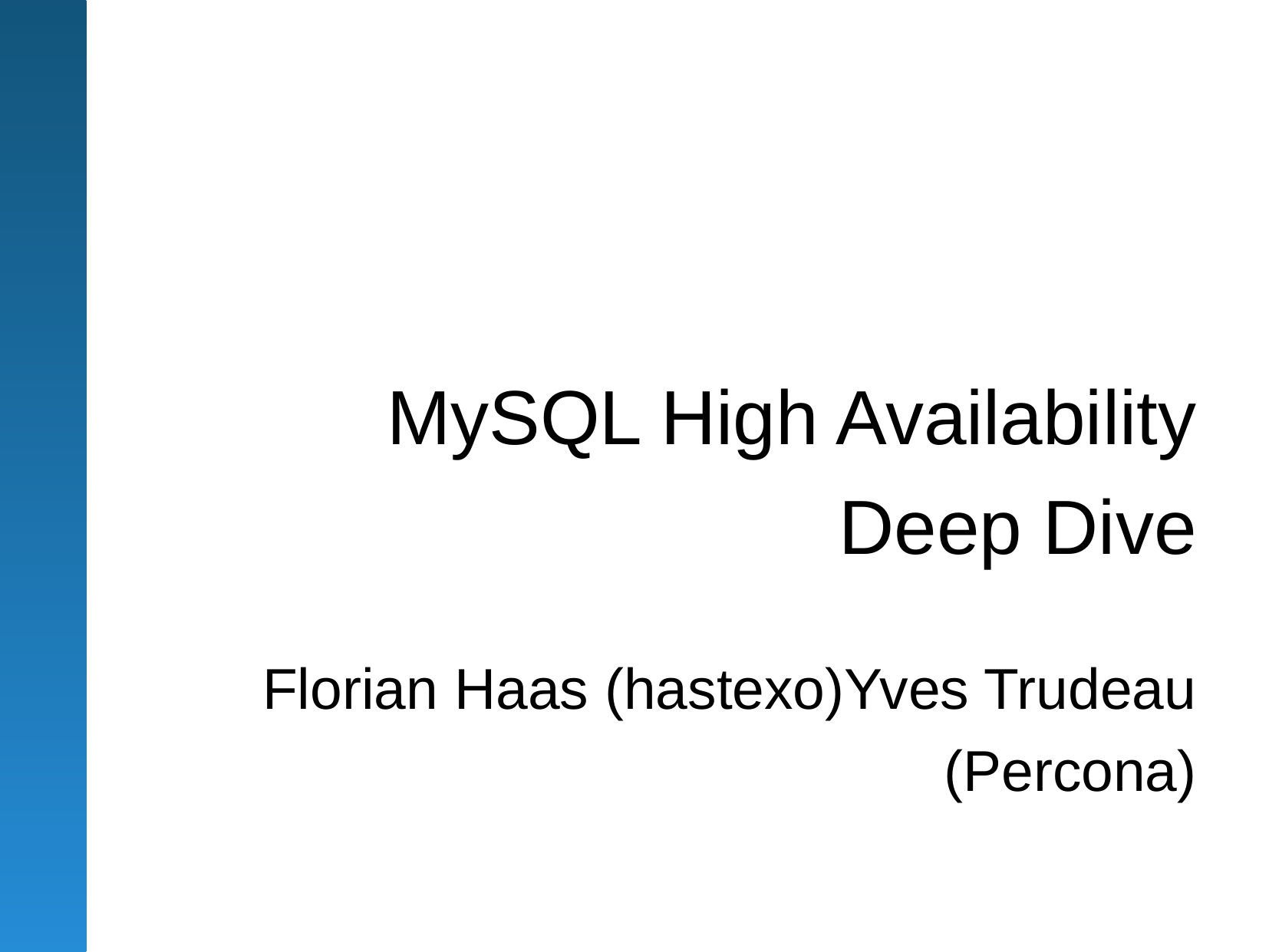

# MySQL High Availability Deep Dive
Florian Haas (hastexo)Yves Trudeau (Percona)